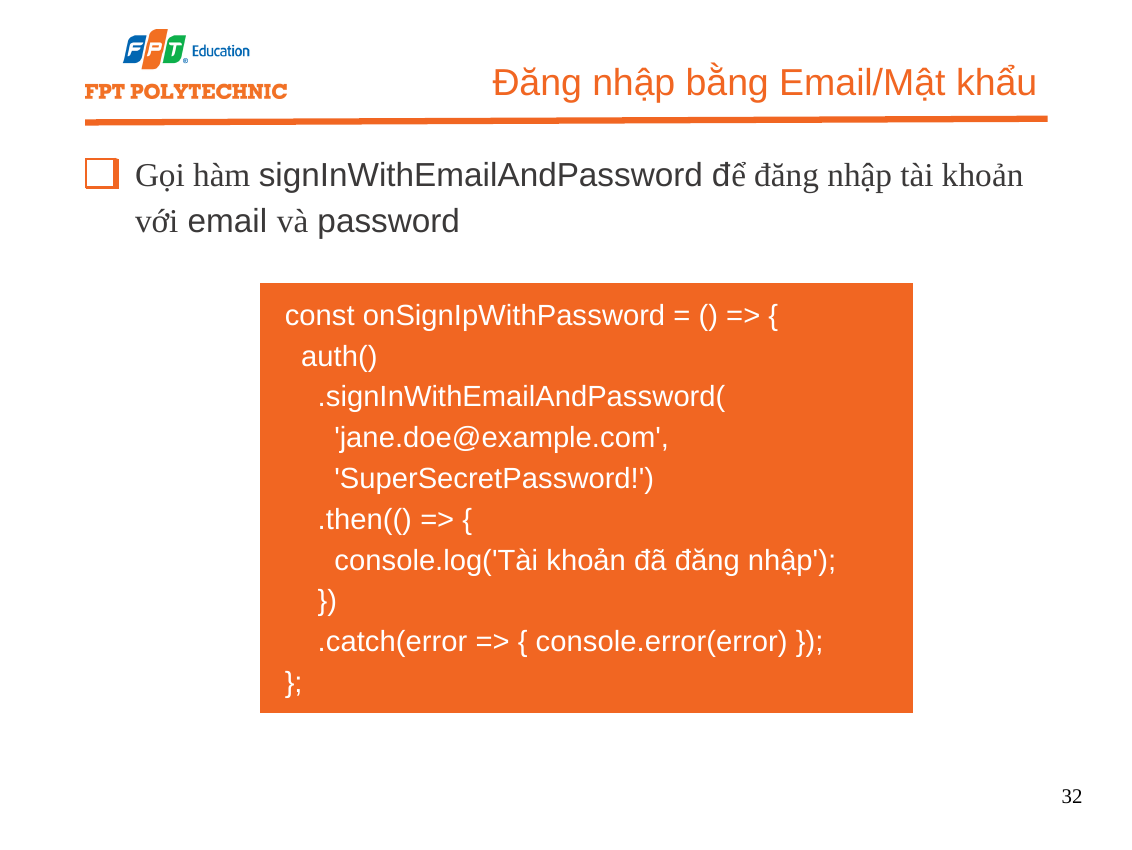

Đăng nhập bằng Email/Mật khẩu

Gọi hàm signInWithEmailAndPassword để đăng nhập tài khoản với email và password

  const onSignIpWithPassword = () => {
    auth()
      .signInWithEmailAndPassword(
        'jane.doe@example.com',
        'SuperSecretPassword!')
      .then(() => {
        console.log('Tài khoản đã đăng nhập');
      })
      .catch(error => { console.error(error) });
  };
32